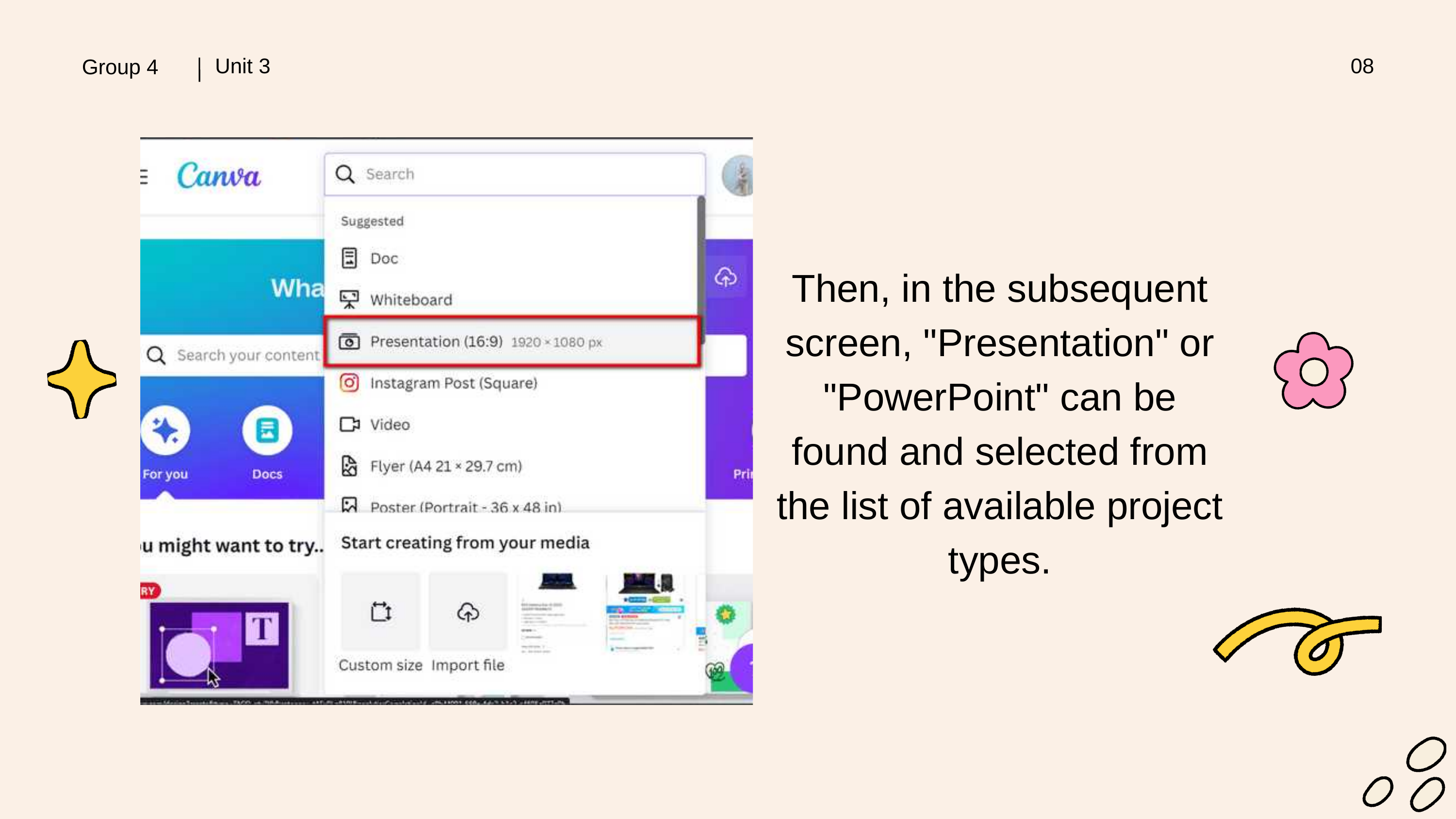

Unit 3
08
Group 4

Then, in the subsequent screen, "Presentation" or "PowerPoint" can be found and selected from the list of available project types.